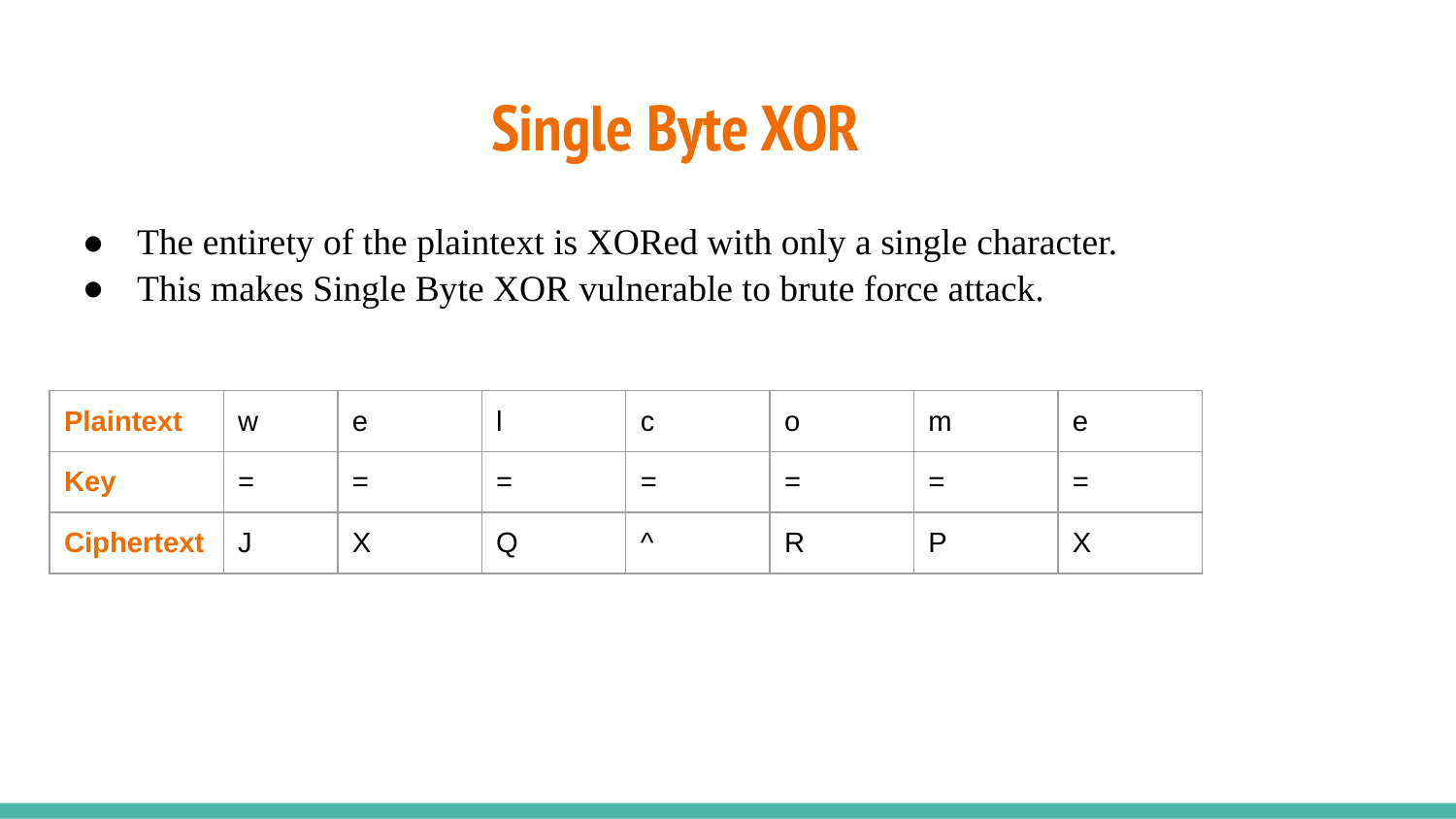

# Single Byte XOR
The entirety of the plaintext is XORed with only a single character.
This makes Single Byte XOR vulnerable to brute force attack.

| Plaintext | w | e | l | c | o | m | e |
| --- | --- | --- | --- | --- | --- | --- | --- |
| Key | = | = | = | = | = | = | = |
| Ciphertext | J | X | Q | ^ | R | P | X |